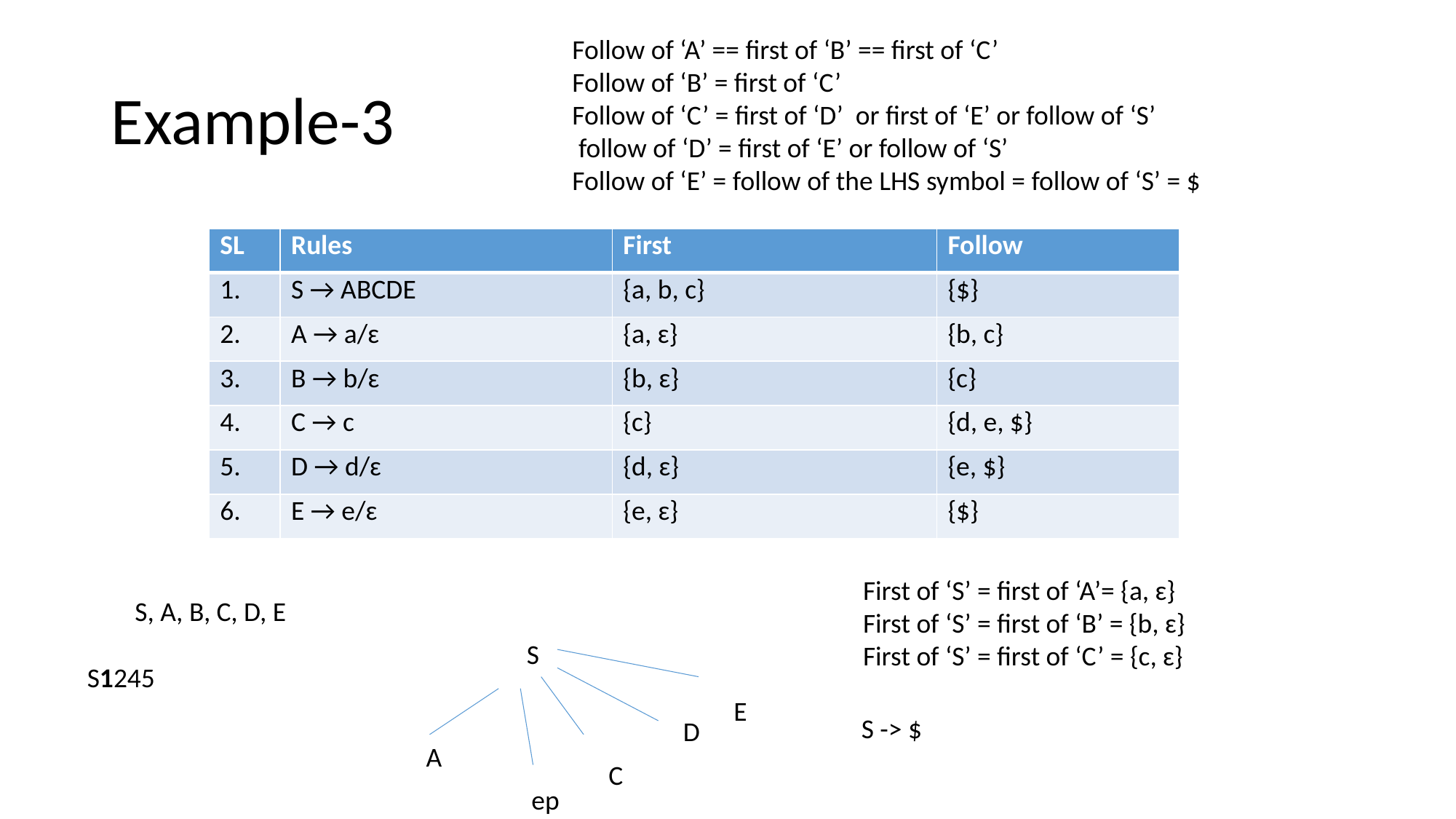

Follow of ‘A’ == first of ‘B’ == first of ‘C’
Follow of ‘B’ = first of ‘C’
Follow of ‘C’ = first of ‘D’  or first of ‘E’ or follow of ‘S’
 follow of ‘D’ = first of ‘E’ or follow of ‘S’
Follow of ‘E’ = follow of the LHS symbol = follow of ‘S’ = $
# Example-3
| SL | Rules | First | Follow |
| --- | --- | --- | --- |
| 1. | S → ABCDE | {a, b, c} | {$} |
| 2. | A → a/ɛ | {a, ɛ} | {b, c} |
| 3. | B → b/ɛ | {b, ɛ} | {c} |
| 4. | C → c | {c} | {d, e, $} |
| 5. | D → d/ɛ | {d, ɛ} | {e, $} |
| 6. | E → e/ɛ | {e, ɛ} | {$} |
First of ‘S’ = first of ‘A’= {a, ɛ}
First of ‘S’ = first of ‘B’ = {b, ɛ}
First of ‘S’ = first of ‘C’ = {c, ɛ}
S, A, B, C, D, E
S
S1245
E
S -> $
D
A
C
ep